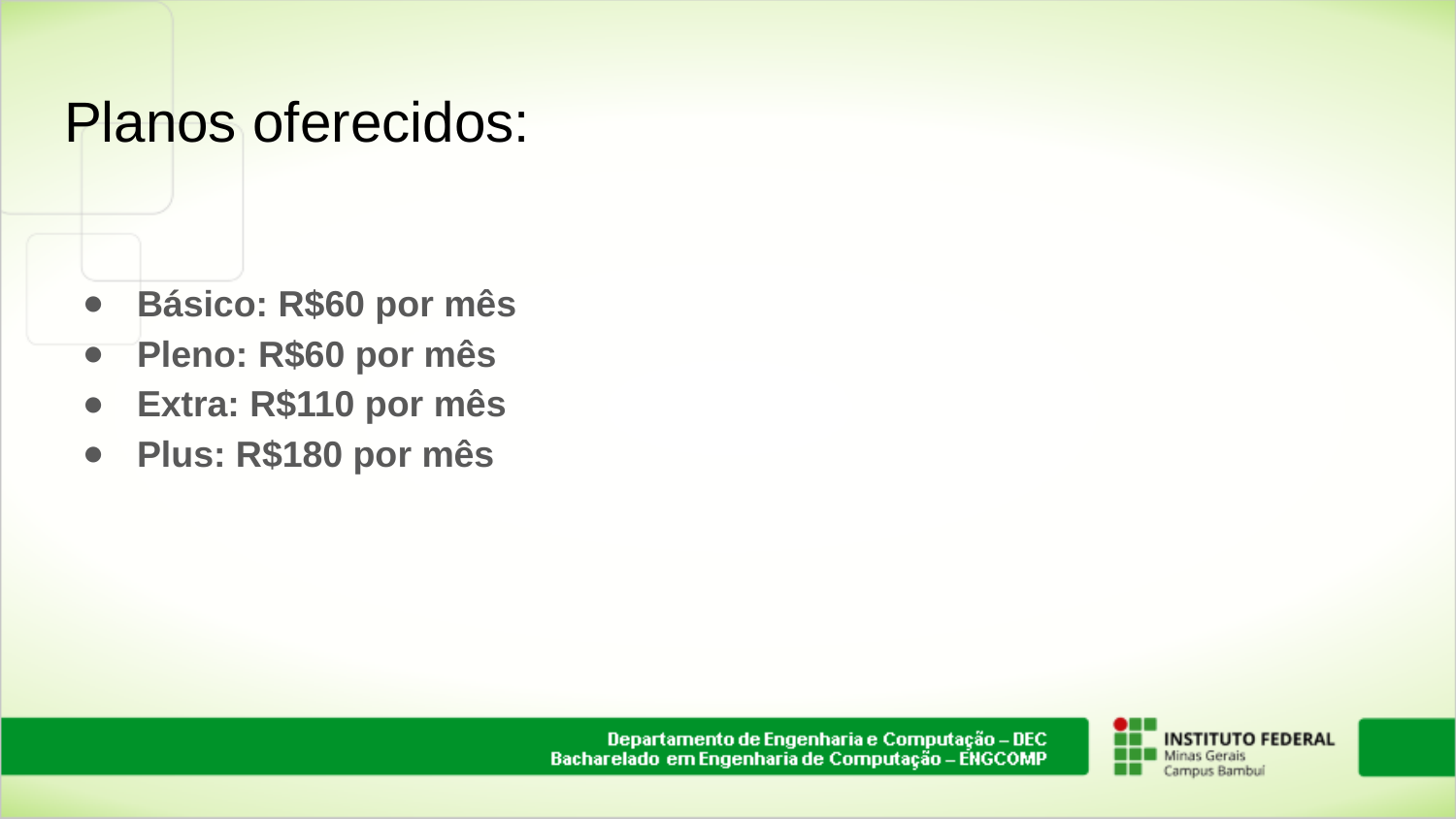

# Planos oferecidos:

Básico: R$60 por mês
Pleno: R$60 por mês
Extra: R$110 por mês
Plus: R$180 por mês